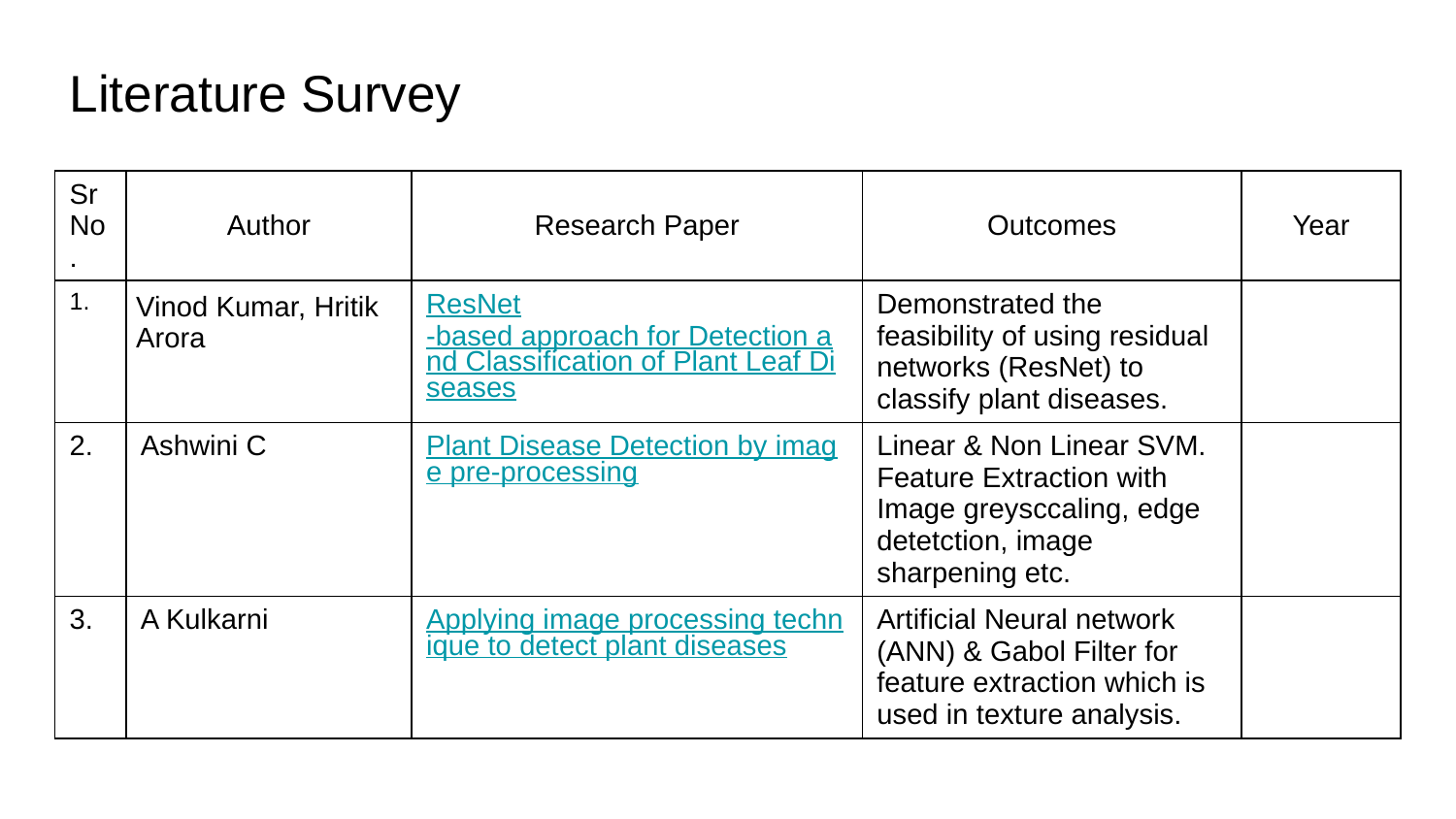

# Literature Survey
| Sr No. | Author | Research Paper | Outcomes | Year |
| --- | --- | --- | --- | --- |
| 1. | Vinod Kumar, Hritik Arora | ResNet-based approach for Detection and Classification of Plant Leaf Diseases | Demonstrated the feasibility of using residual networks (ResNet) to classify plant diseases. |  |
| 2. | Ashwini C | Plant Disease Detection by image pre-processing | Linear & Non Linear SVM. Feature Extraction with Image greysccaling, edge detetction, image sharpening etc. |  |
| 3. | A Kulkarni | Applying image processing technique to detect plant diseases | Artificial Neural network (ANN) & Gabol Filter for feature extraction which is used in texture analysis. |  |